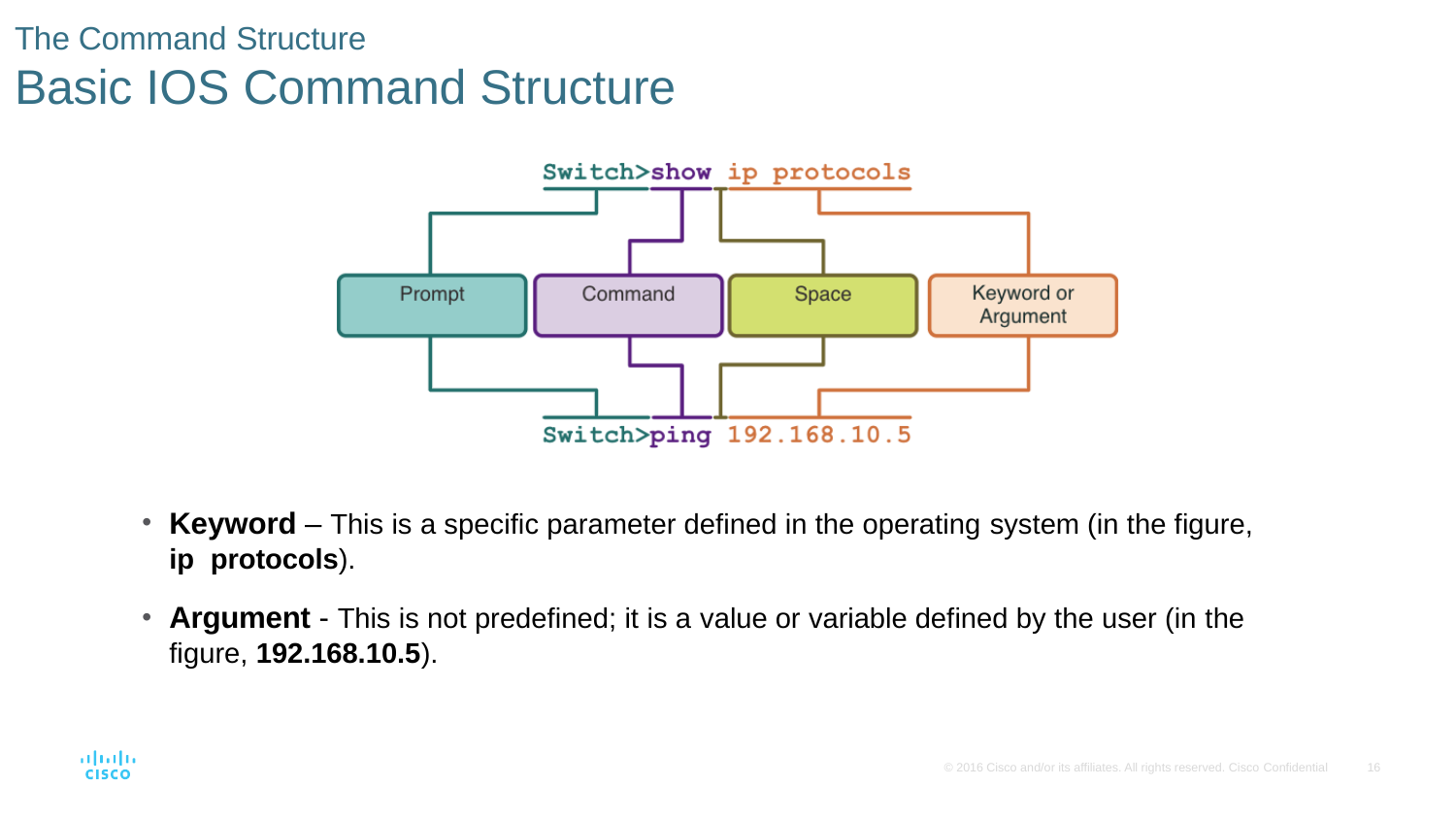

# The Command Structure
Basic IOS Command Structure

Keyword – This is a specific parameter defined in the operating system (in the figure, ip  protocols).
Argument - This is not predefined; it is a value or variable defined by the user (in the
figure, 192.168.10.5).
© 2016 Cisco and/or its affiliates. All rights reserved. Cisco Confidential
16